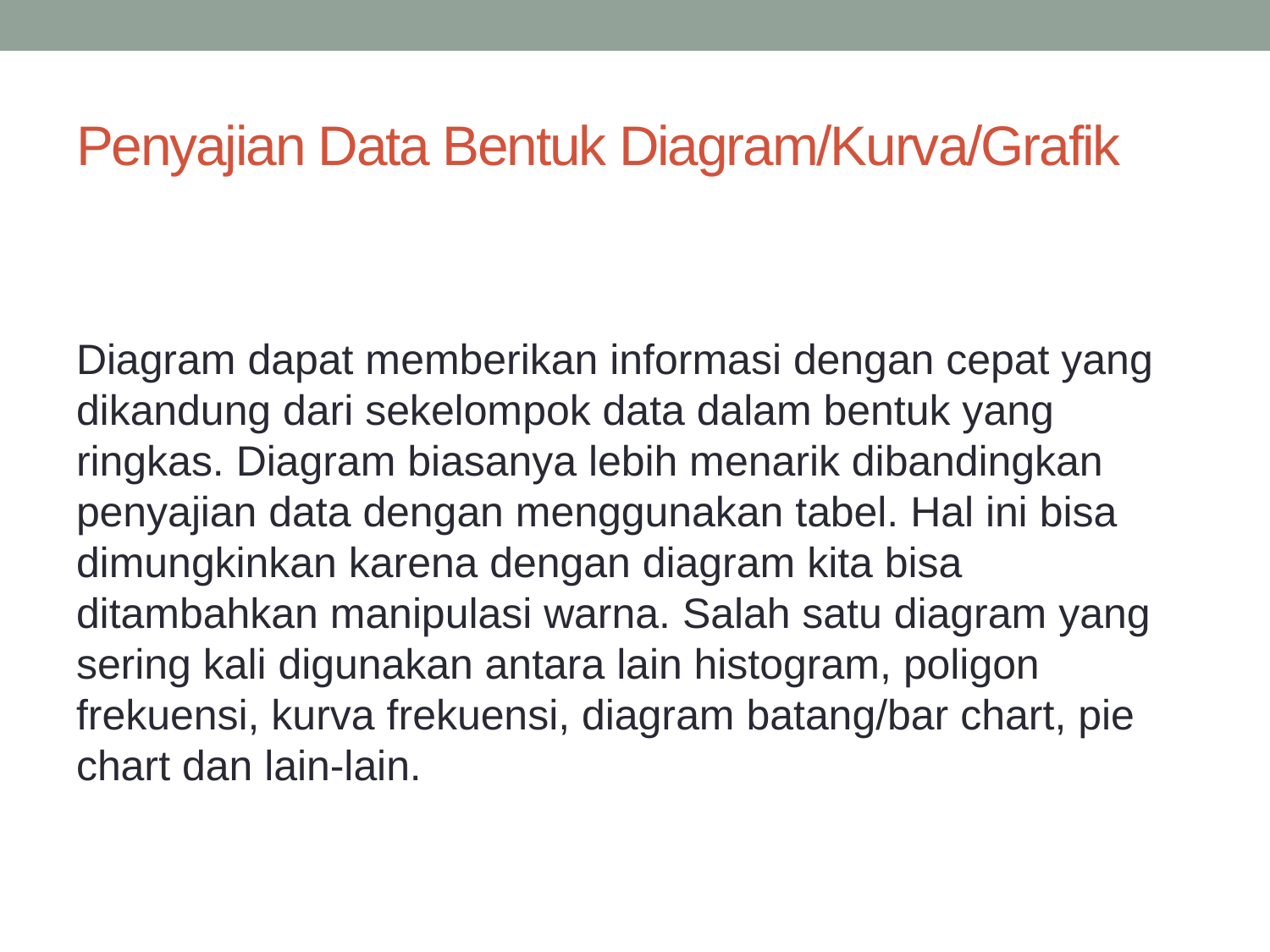

# Penyajian Data Bentuk Diagram/Kurva/Grafik
Diagram dapat memberikan informasi dengan cepat yang dikandung dari sekelompok data dalam bentuk yang ringkas. Diagram biasanya lebih menarik dibandingkan penyajian data dengan menggunakan tabel. Hal ini bisa dimungkinkan karena dengan diagram kita bisa ditambahkan manipulasi warna. Salah satu diagram yang sering kali digunakan antara lain histogram, poligon frekuensi, kurva frekuensi, diagram batang/bar chart, pie chart dan lain-lain.